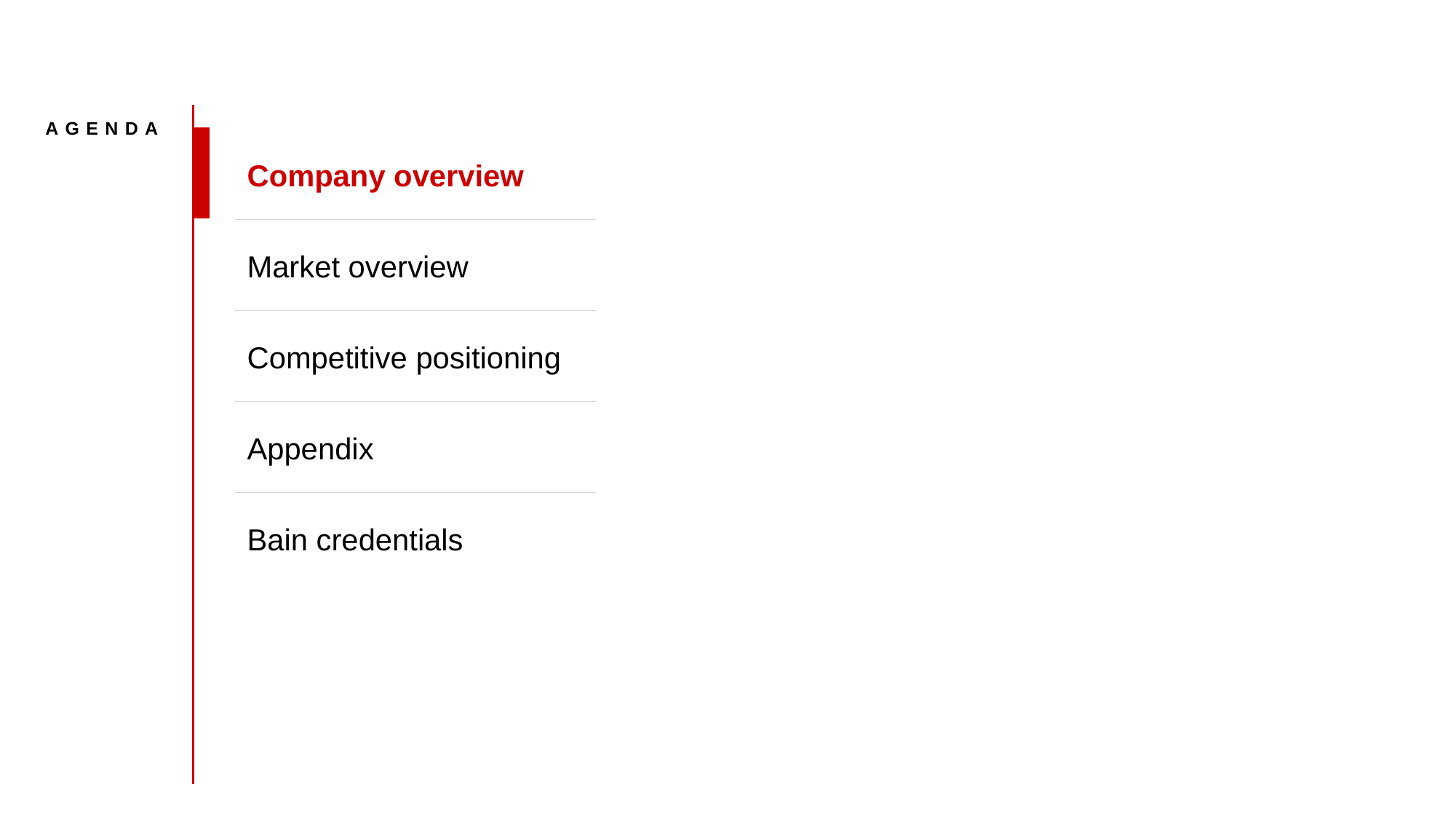

Agenda

Company overview
Market overview
Competitive positioning
Appendix
Bain credentials